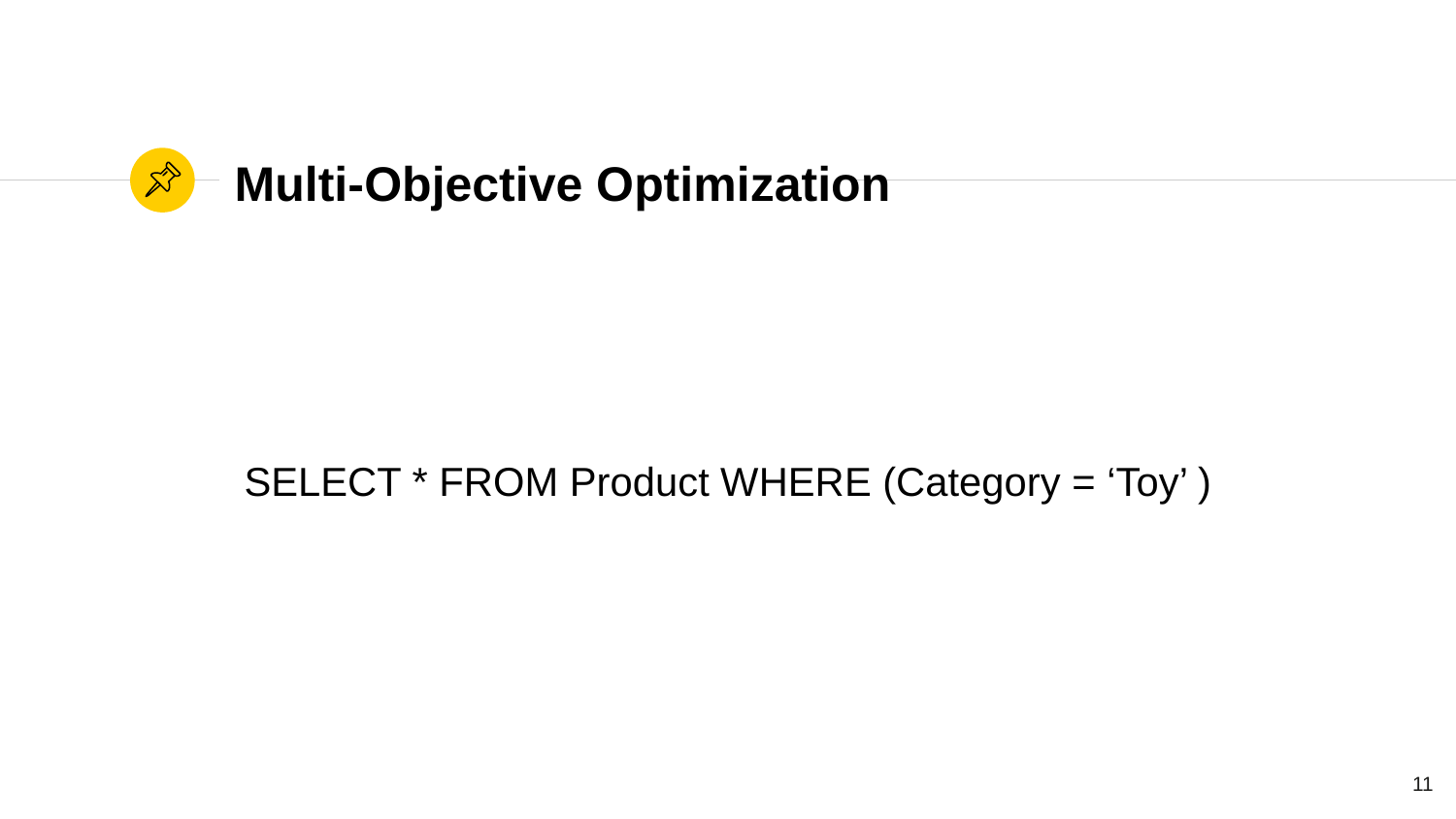

# Multi-Objective Optimization

SELECT * FROM Product WHERE (Category = ‘Toy’ )
11